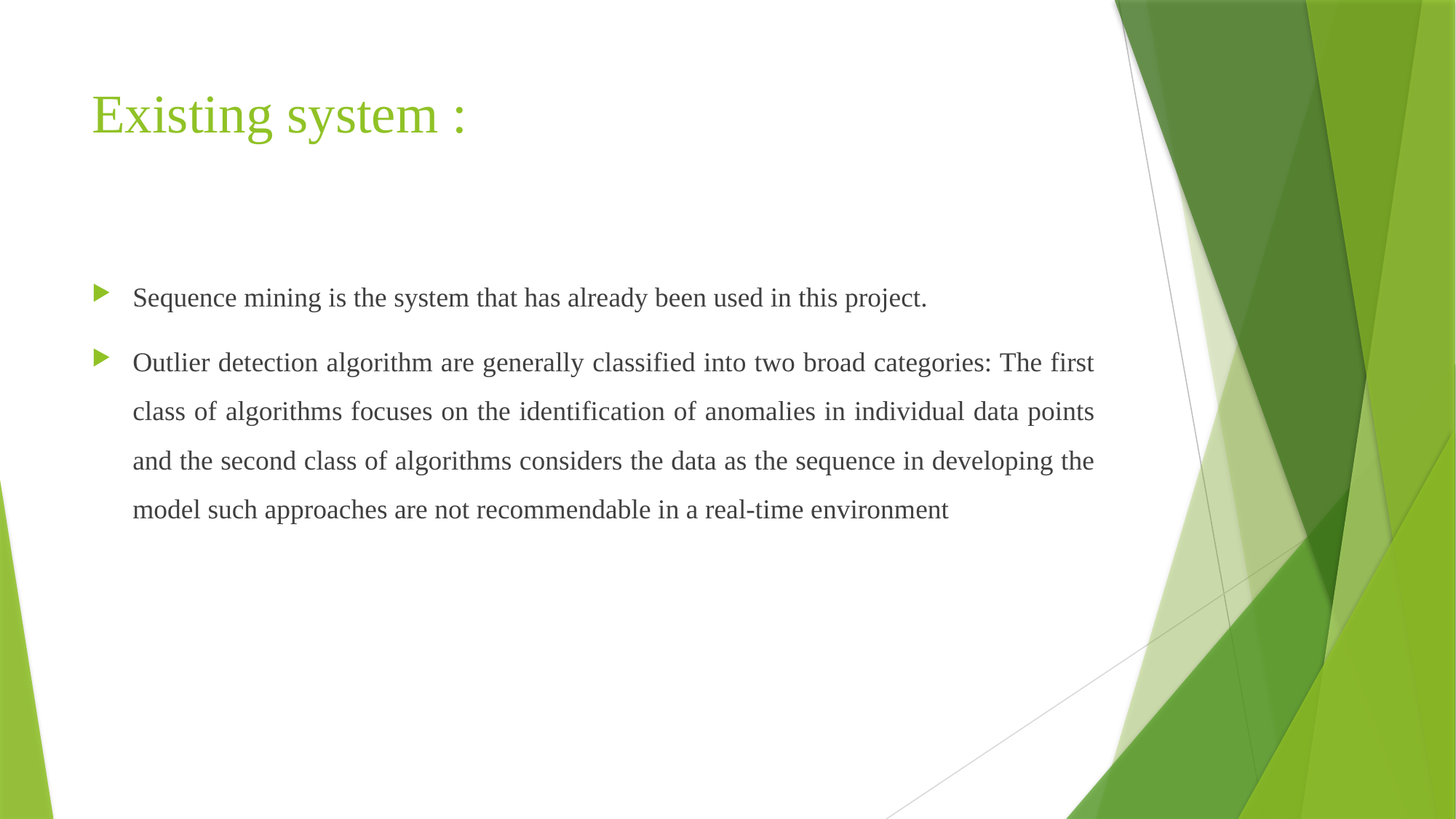

# Existing system :
Sequence mining is the system that has already been used in this project.
Outlier detection algorithm are generally classified into two broad categories: The first class of algorithms focuses on the identification of anomalies in individual data points and the second class of algorithms considers the data as the sequence in developing the model such approaches are not recommendable in a real-time environment